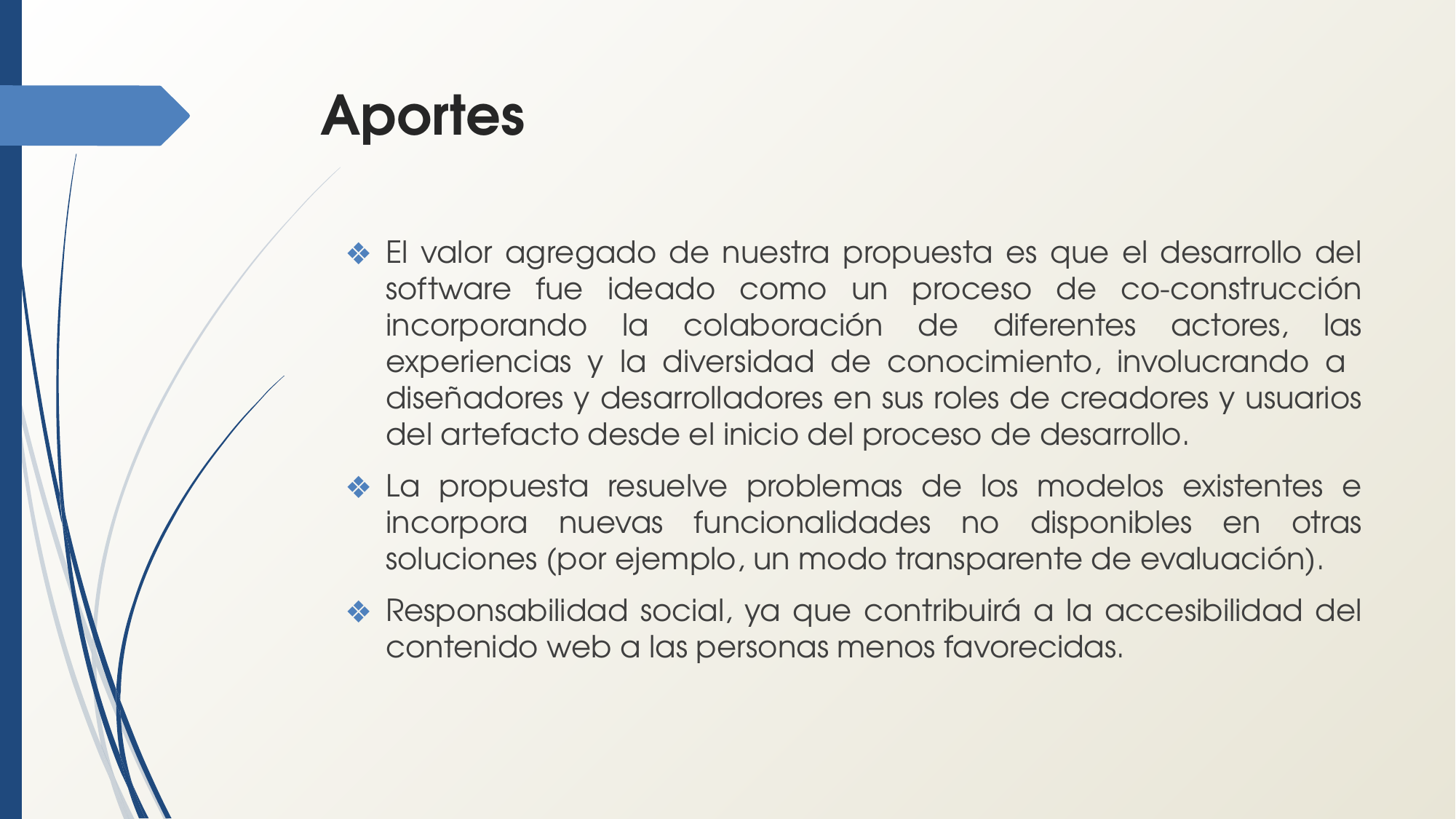

# Aportes
El valor agregado de nuestra propuesta es que el desarrollo del software fue ideado como un proceso de co-construcción incorporando la colaboración de diferentes actores, las experiencias y la diversidad de conocimiento, involucrando a  diseñadores y desarrolladores en sus roles de creadores y usuarios del artefacto desde el inicio del proceso de desarrollo.
La propuesta resuelve problemas de los modelos existentes e incorpora nuevas funcionalidades no disponibles en otras soluciones (por ejemplo, un modo transparente de evaluación).
Responsabilidad social, ya que contribuirá a la accesibilidad del contenido web a las personas menos favorecidas.